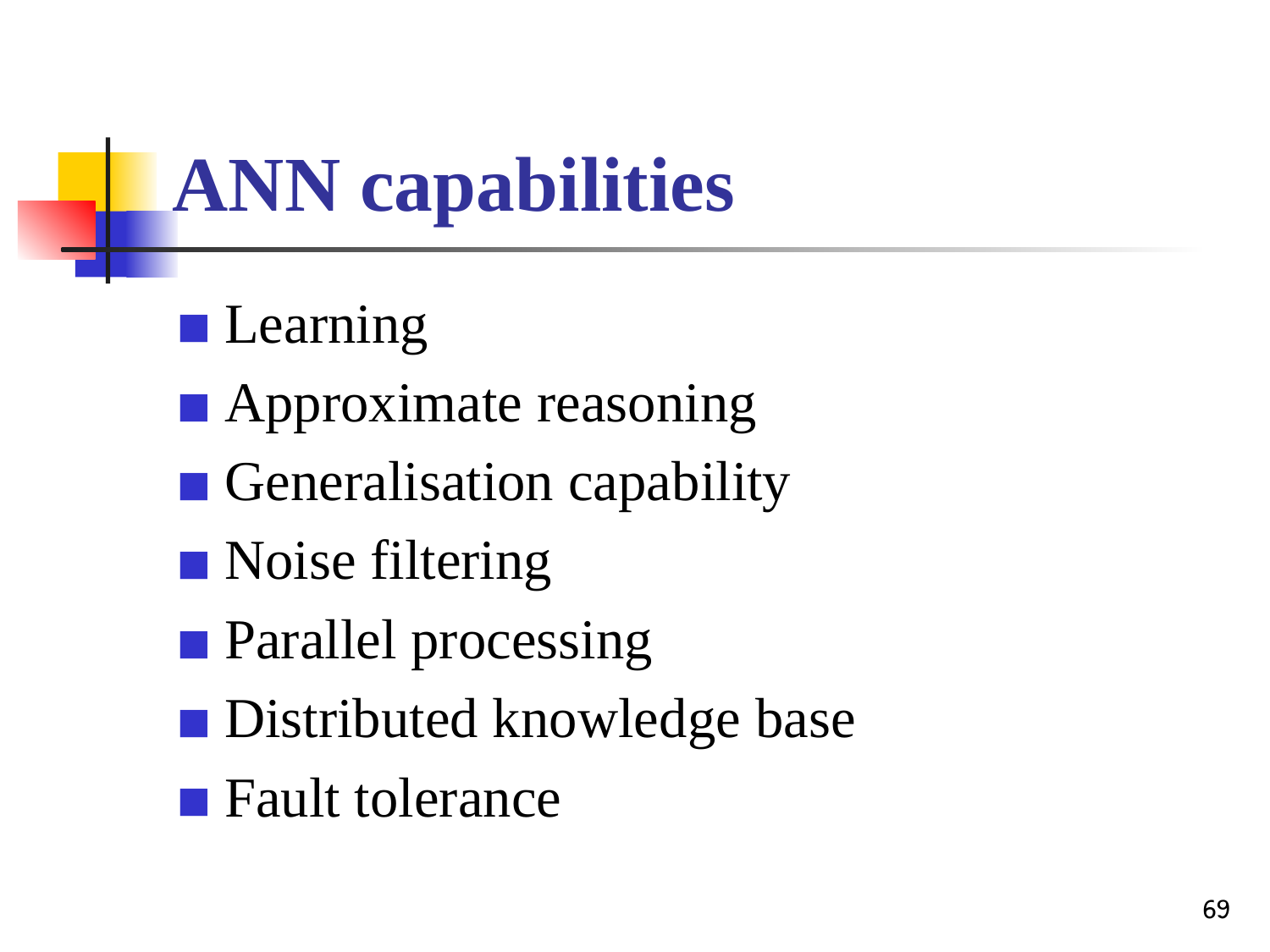

# ANN capabilities
Learning
Approximate reasoning
Generalisation capability
Noise filtering
Parallel processing
Distributed knowledge base
Fault tolerance
69